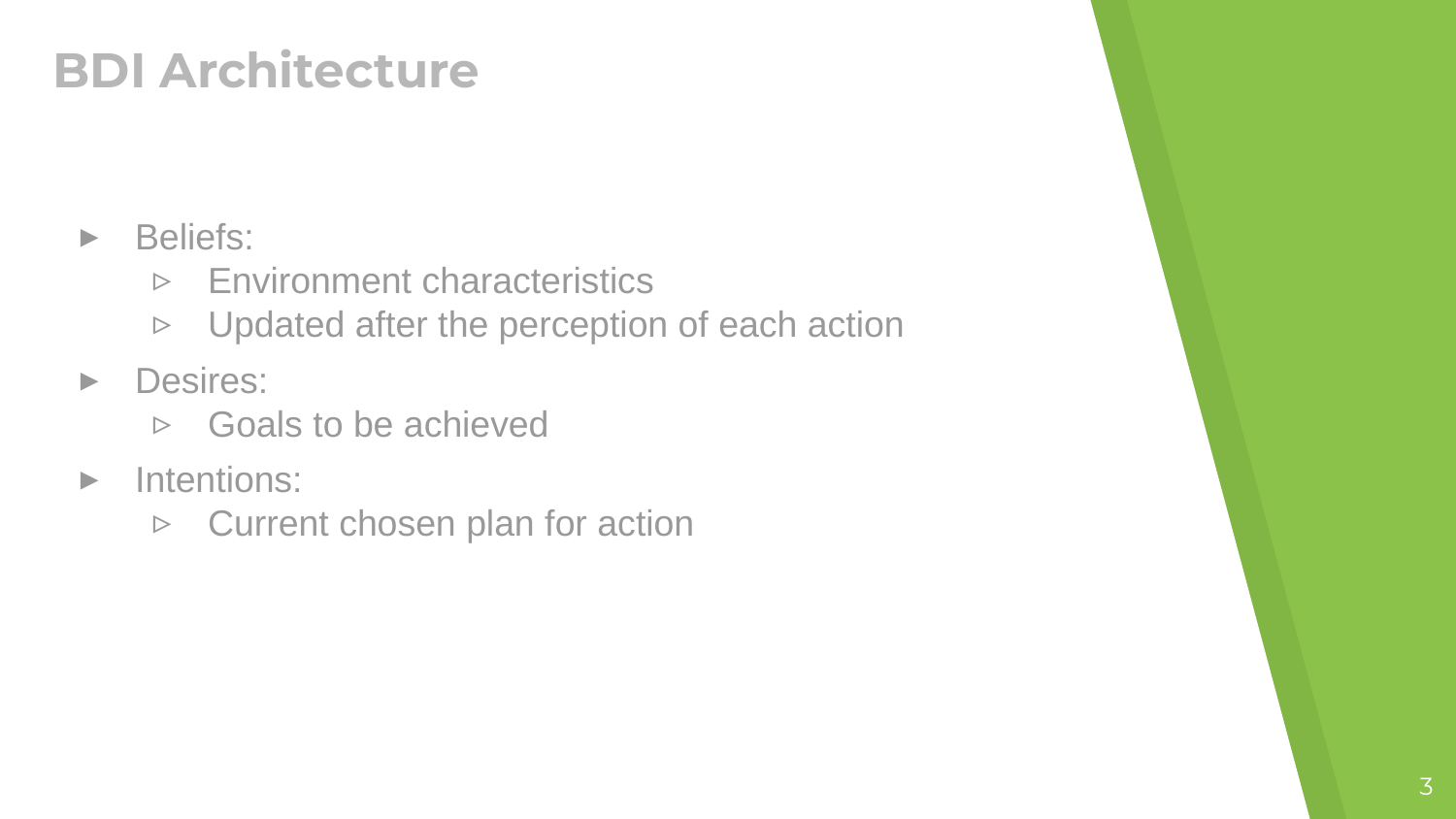

BDI Architecture
Beliefs:
Environment characteristics
Updated after the perception of each action
Desires:
Goals to be achieved
Intentions:
Current chosen plan for action
3